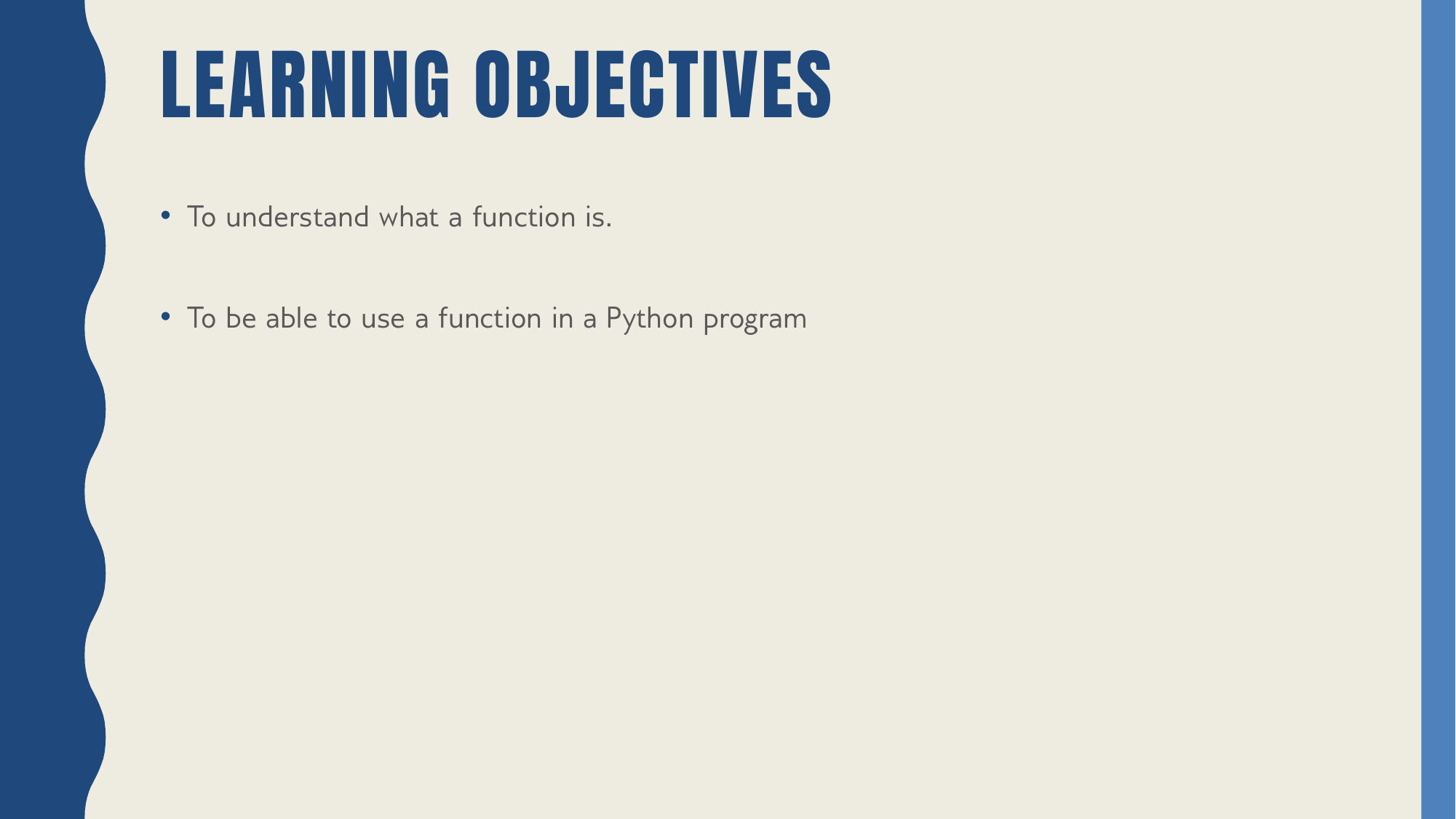

# Learning Objectives
To understand what a function is.

To be able to use a function in a Python program